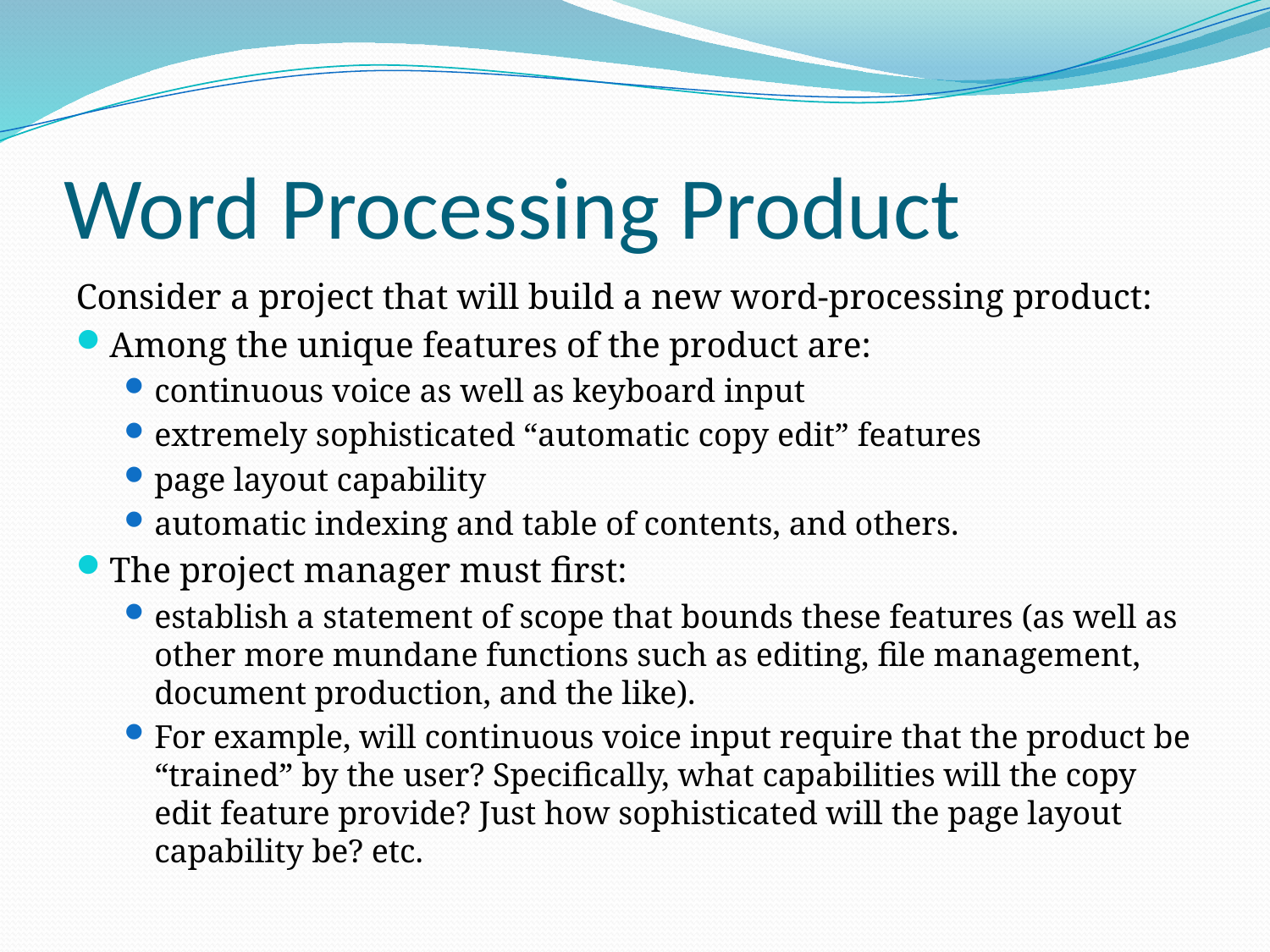

# Word Processing Product
Consider a project that will build a new word-processing product:
Among the unique features of the product are:
continuous voice as well as keyboard input
extremely sophisticated “automatic copy edit” features
page layout capability
automatic indexing and table of contents, and others.
The project manager must first:
establish a statement of scope that bounds these features (as well as other more mundane functions such as editing, file management, document production, and the like).
For example, will continuous voice input require that the product be “trained” by the user? Specifically, what capabilities will the copy edit feature provide? Just how sophisticated will the page layout capability be? etc.